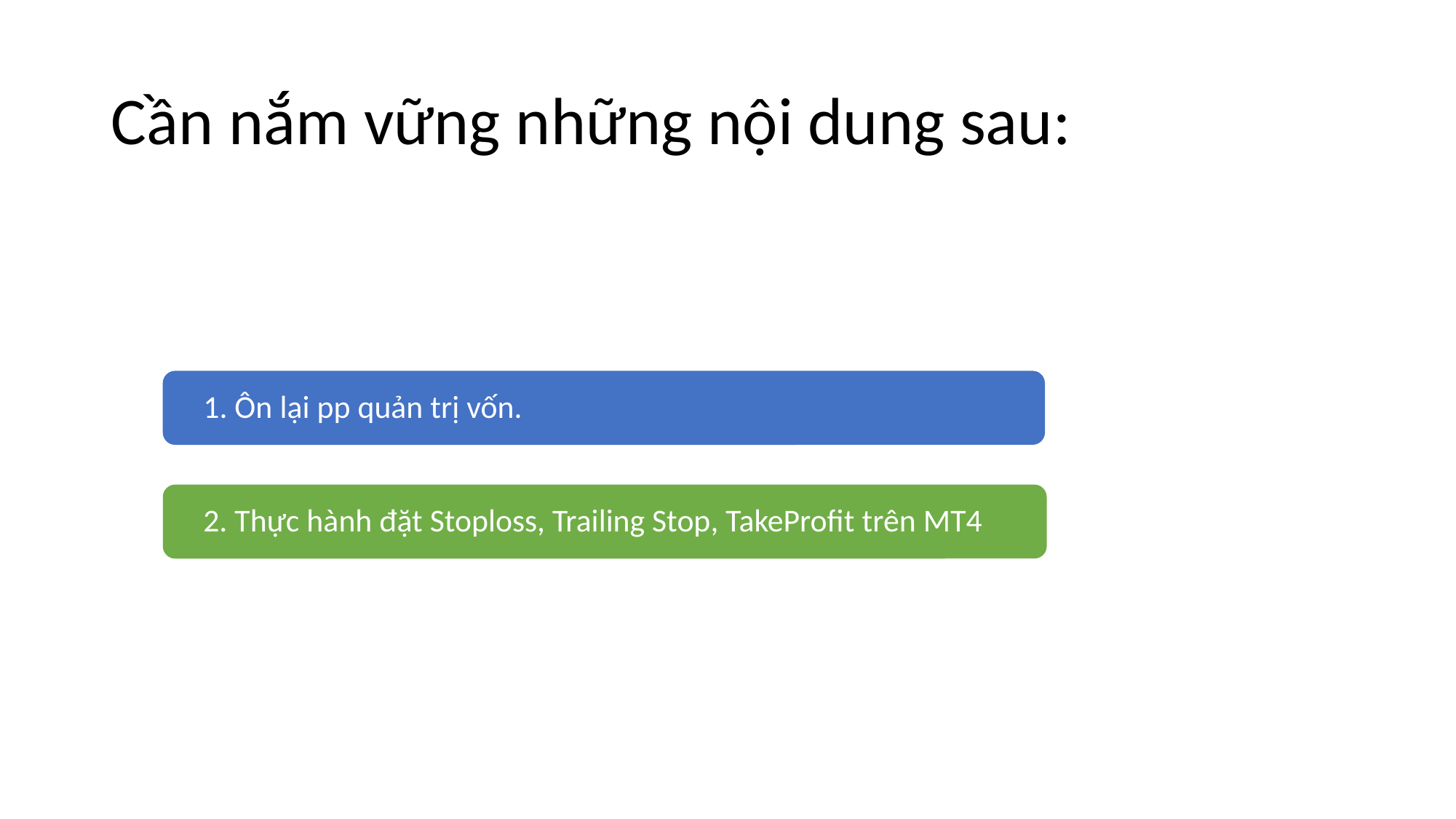

# Cần nắm vững những nội dung sau:
1. Ôn lại pp quản trị vốn.
2. Thực hành đặt Stoploss, Trailing Stop, TakeProfit trên MT4